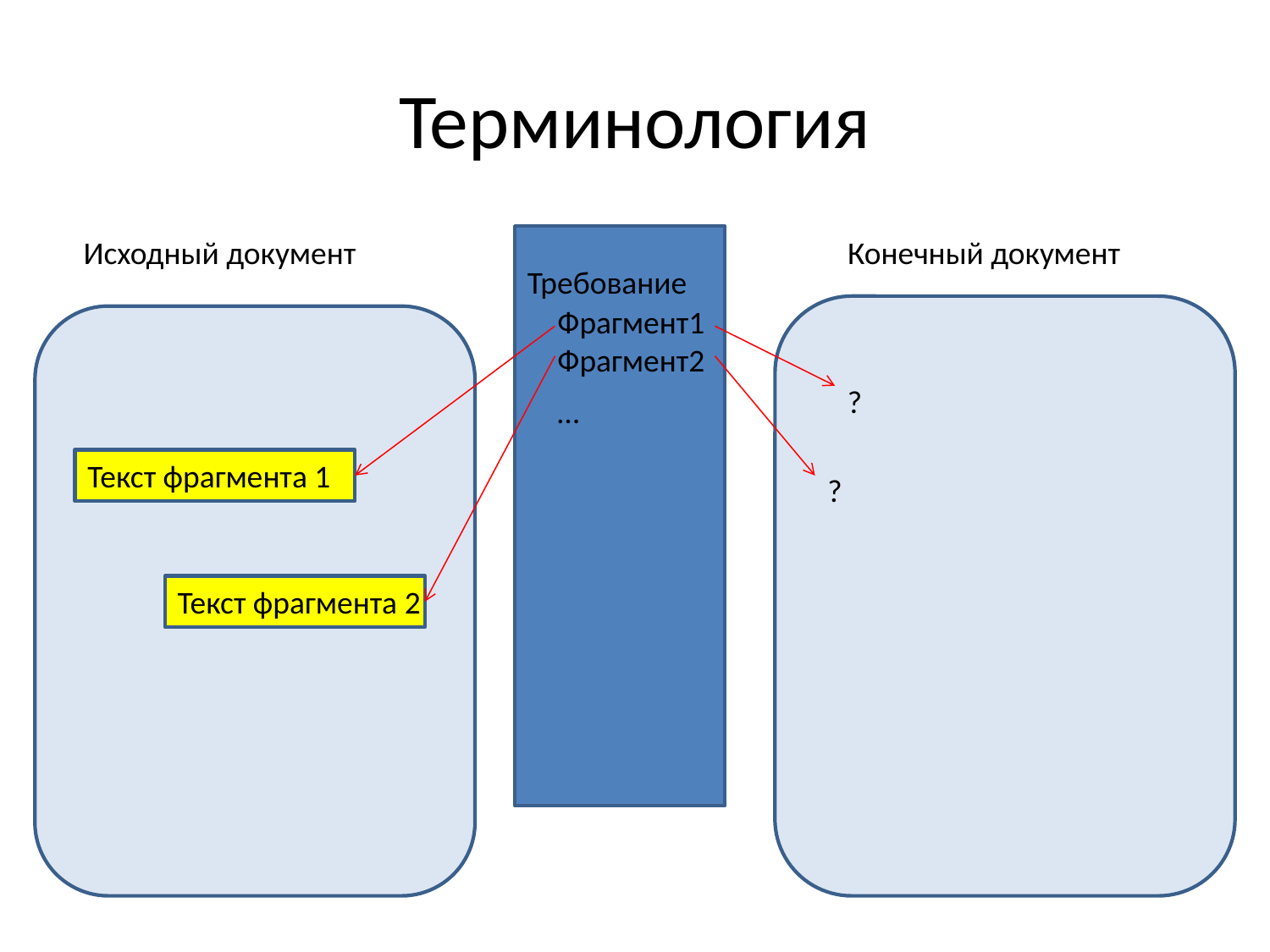

# Терминология
Исходный документ

Конечный документ
Требование
Фрагмент1
Фрагмент2

?
…

Текст фрагмента 1
?

Текст фрагмента 2